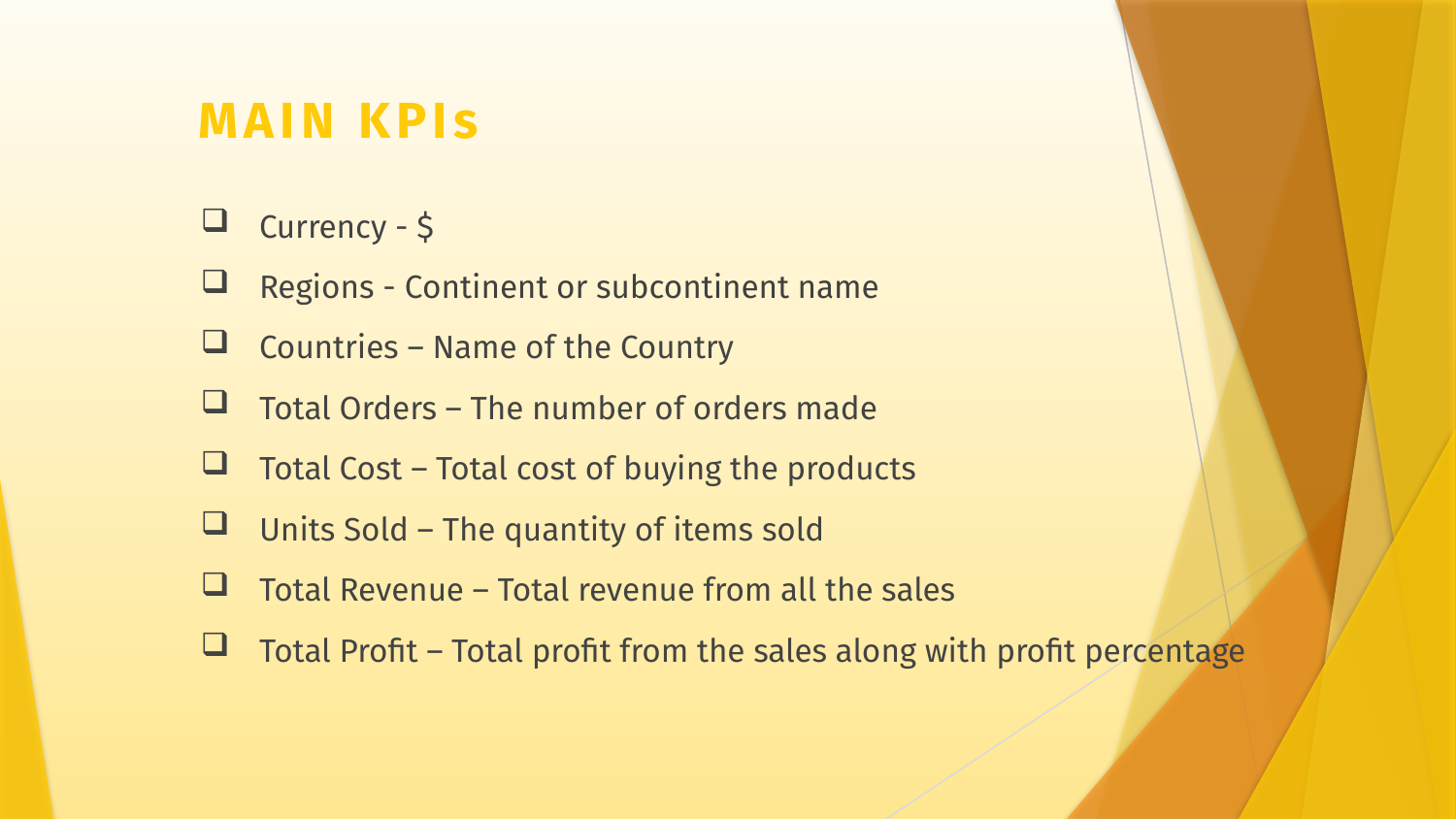

MAIN KPIs
Currency - $
Regions - Continent or subcontinent name
Countries – Name of the Country
Total Orders – The number of orders made
Total Cost – Total cost of buying the products
Units Sold – The quantity of items sold
Total Revenue – Total revenue from all the sales
Total Profit – Total profit from the sales along with profit percentage